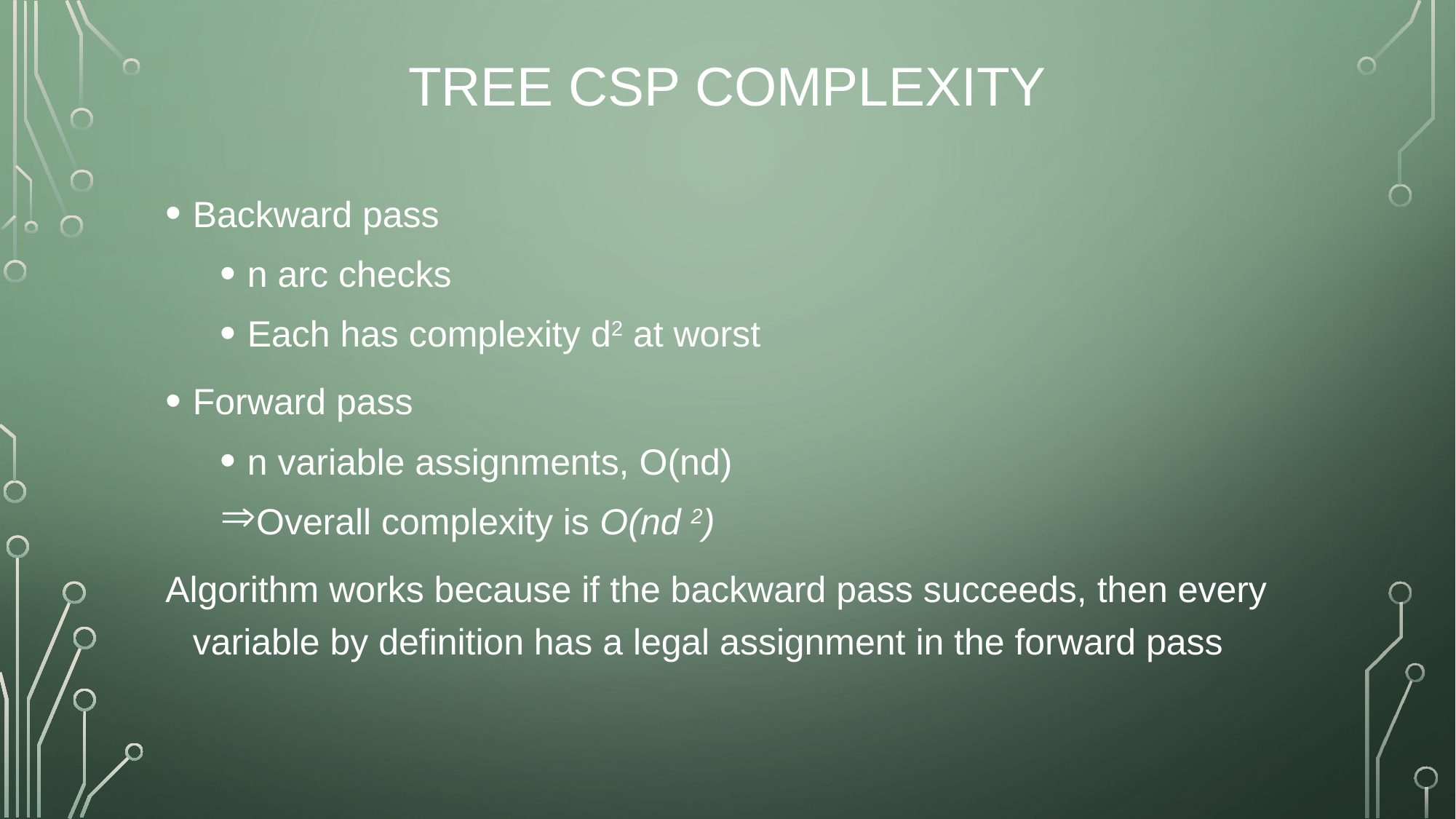

# Tree CSP complexity
Backward pass
n arc checks
Each has complexity d2 at worst
Forward pass
n variable assignments, O(nd)
Overall complexity is O(nd 2)
Algorithm works because if the backward pass succeeds, then every variable by definition has a legal assignment in the forward pass